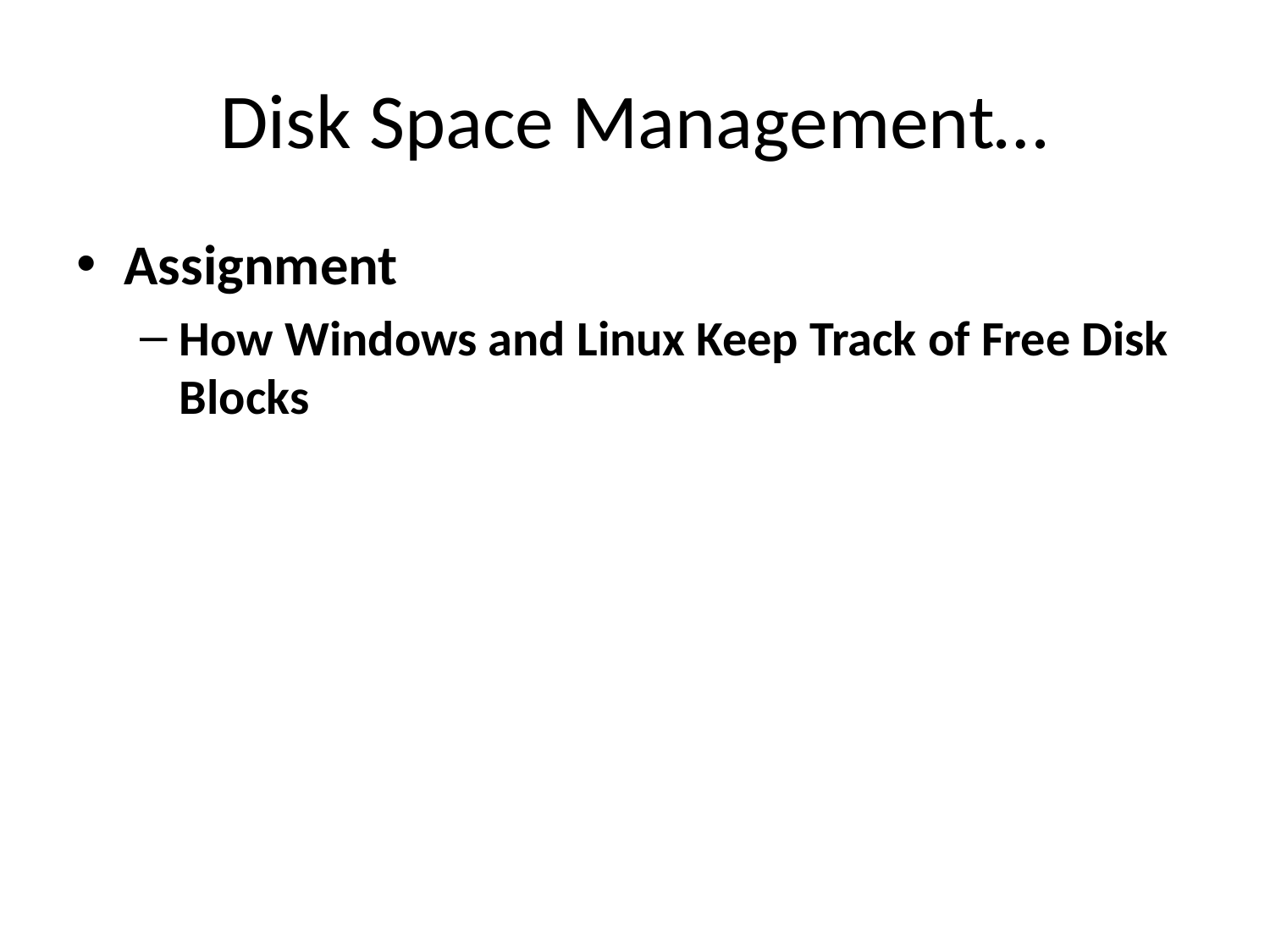

# Disk Space Management…
Assignment
How Windows and Linux Keep Track of Free Disk Blocks